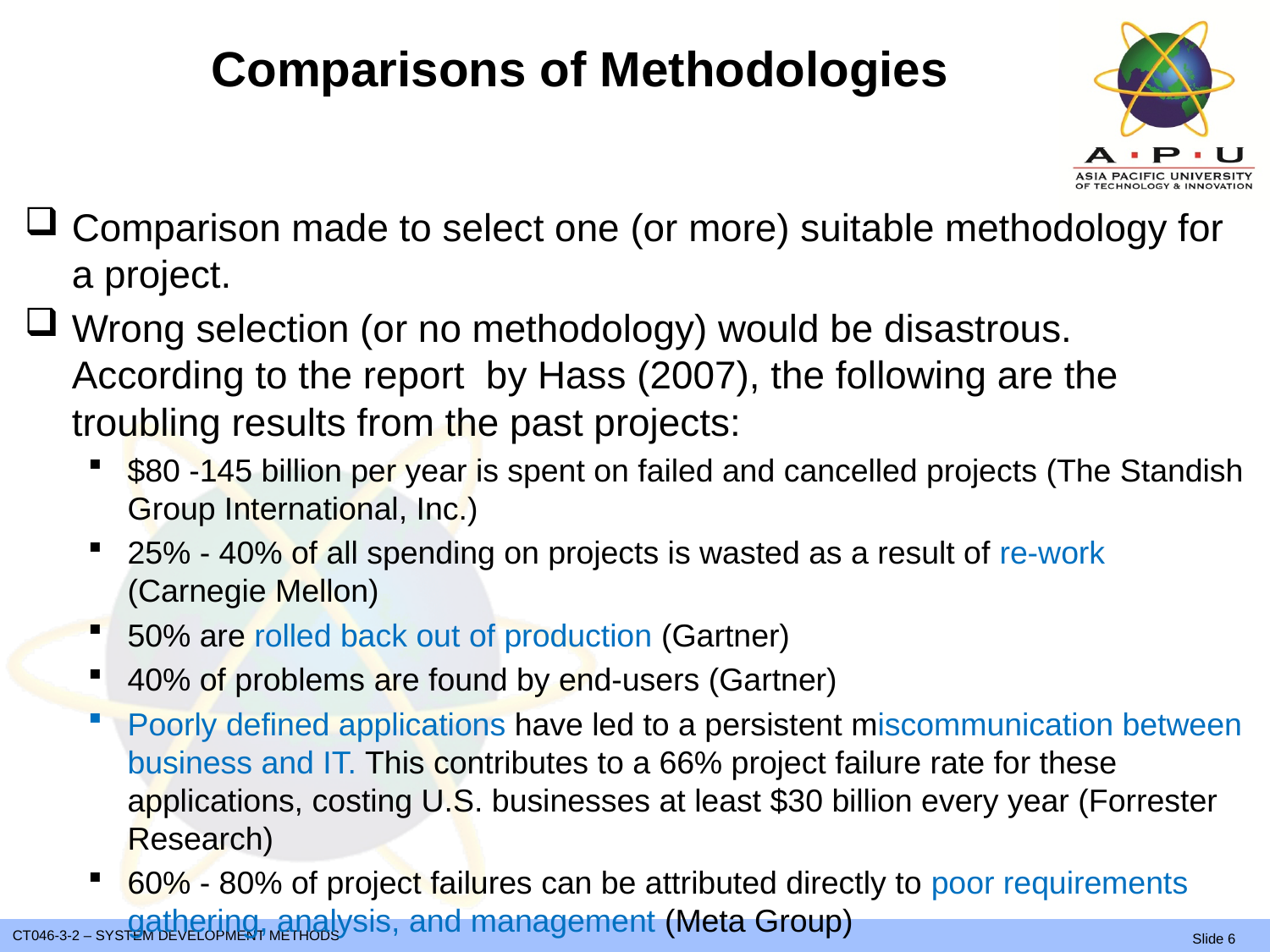

# Comparisons of Methodologies
Comparison made to select one (or more) suitable methodology for a project.
Wrong selection (or no methodology) would be disastrous. According to the report  by Hass (2007), the following are the troubling results from the past projects:
$80 -145 billion per year is spent on failed and cancelled projects (The Standish Group International, Inc.)
25% - 40% of all spending on projects is wasted as a result of re-work (Carnegie Mellon)
50% are rolled back out of production (Gartner)
40% of problems are found by end-users (Gartner)
Poorly defined applications have led to a persistent miscommunication between business and IT. This contributes to a 66% project failure rate for these applications, costing U.S. businesses at least $30 billion every year (Forrester Research)
60% - 80% of project failures can be attributed directly to poor requirements gathering, analysis, and management (Meta Group)